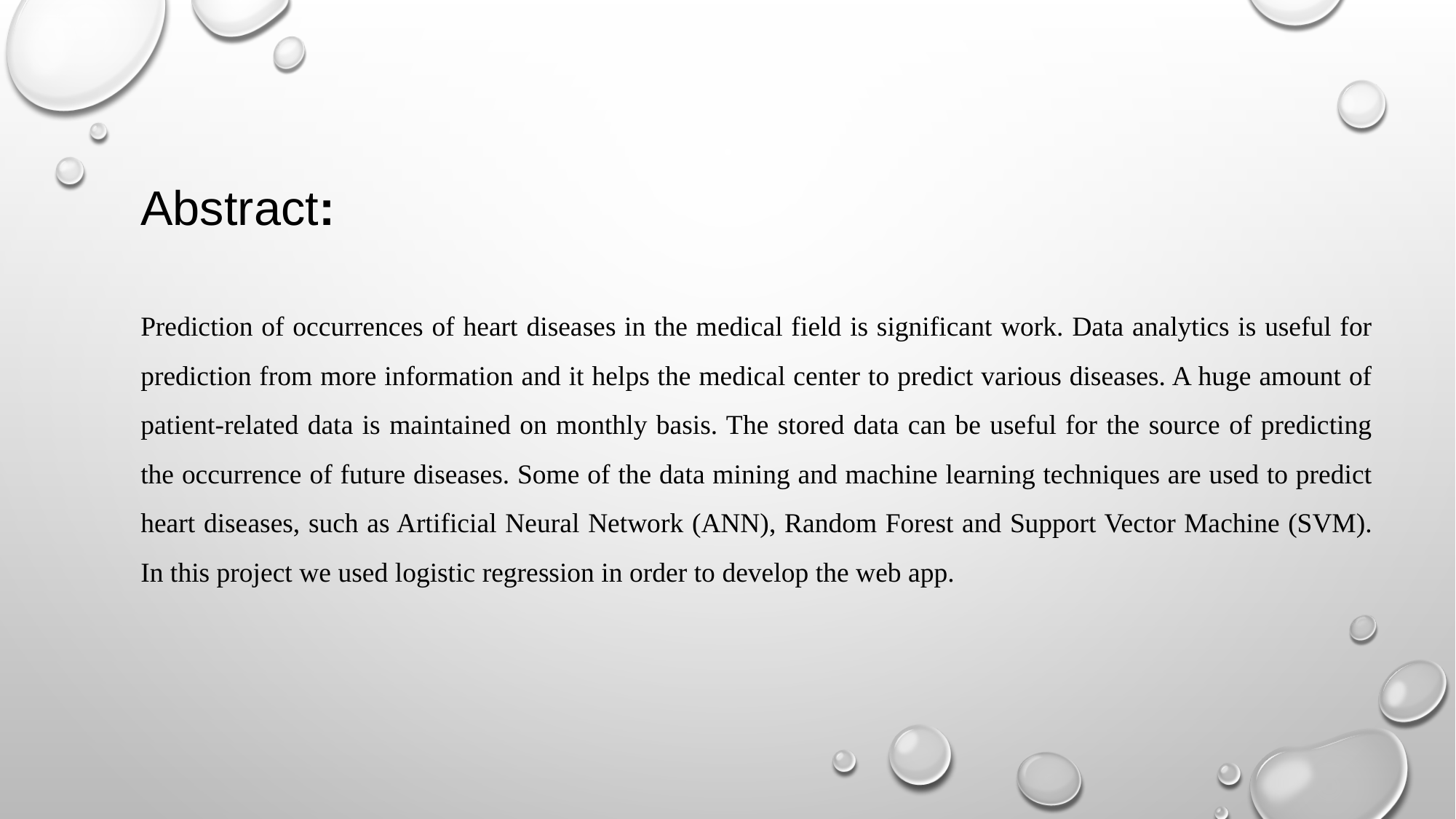

Abstract:
Prediction of occurrences of heart diseases in the medical field is significant work. Data analytics is useful for prediction from more information and it helps the medical center to predict various diseases. A huge amount of patient-related data is maintained on monthly basis. The stored data can be useful for the source of predicting the occurrence of future diseases. Some of the data mining and machine learning techniques are used to predict heart diseases, such as Artificial Neural Network (ANN), Random Forest and Support Vector Machine (SVM). In this project we used logistic regression in order to develop the web app.